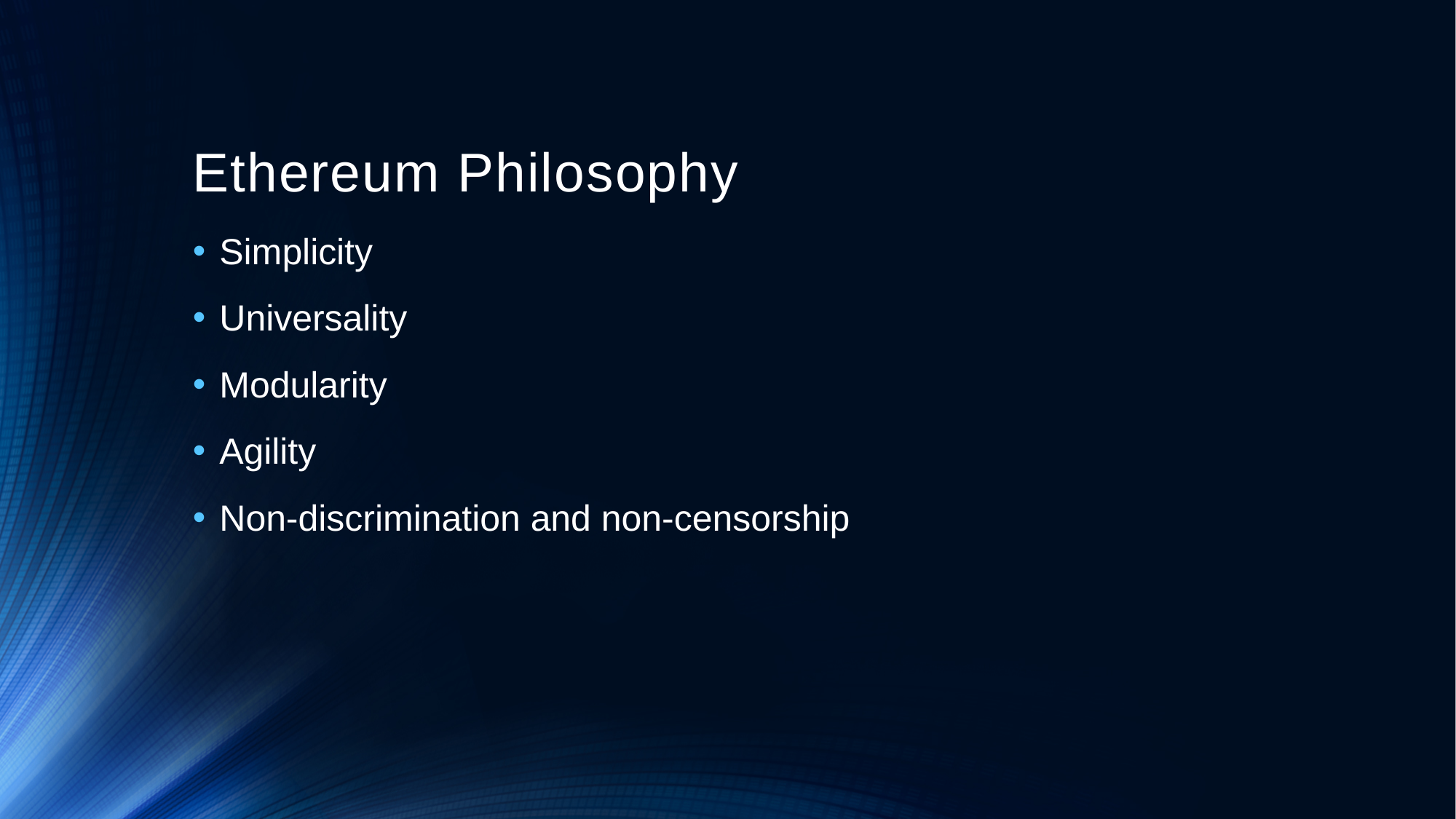

# Ethereum Philosophy
Simplicity
Universality
Modularity
Agility
Non-discrimination and non-censorship